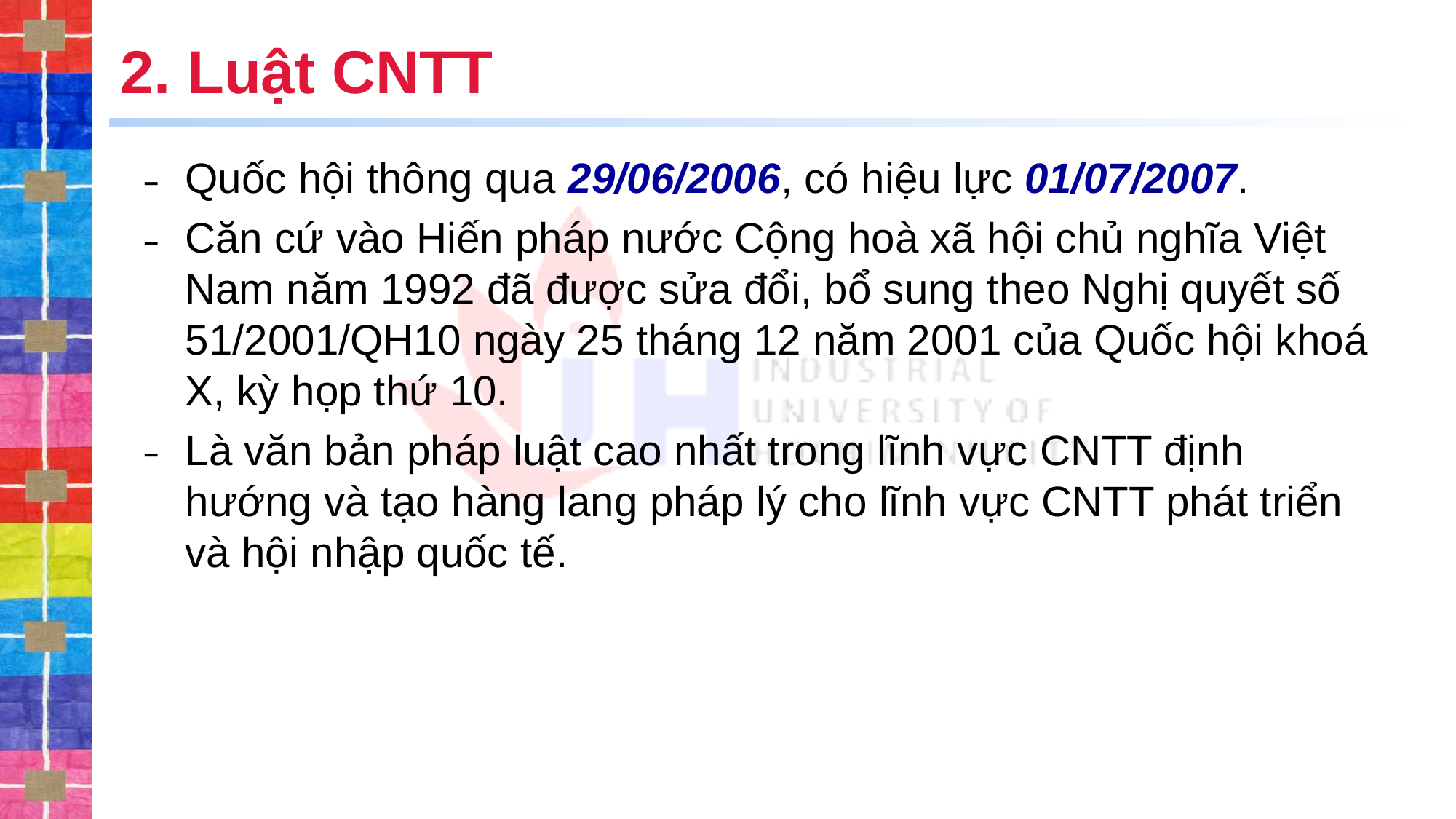

# 2. Luật CNTT
Quốc hội thông qua 29/06/2006, có hiệu lực 01/07/2007.
Căn cứ vào Hiến pháp nước Cộng hoà xã hội chủ nghĩa Việt Nam năm 1992 đã được sửa đổi, bổ sung theo Nghị quyết số 51/2001/QH10 ngày 25 tháng 12 năm 2001 của Quốc hội khoá X, kỳ họp thứ 10.
Là văn bản pháp luật cao nhất trong lĩnh vực CNTT định hướng và tạo hàng lang pháp lý cho lĩnh vực CNTT phát triển và hội nhập quốc tế.